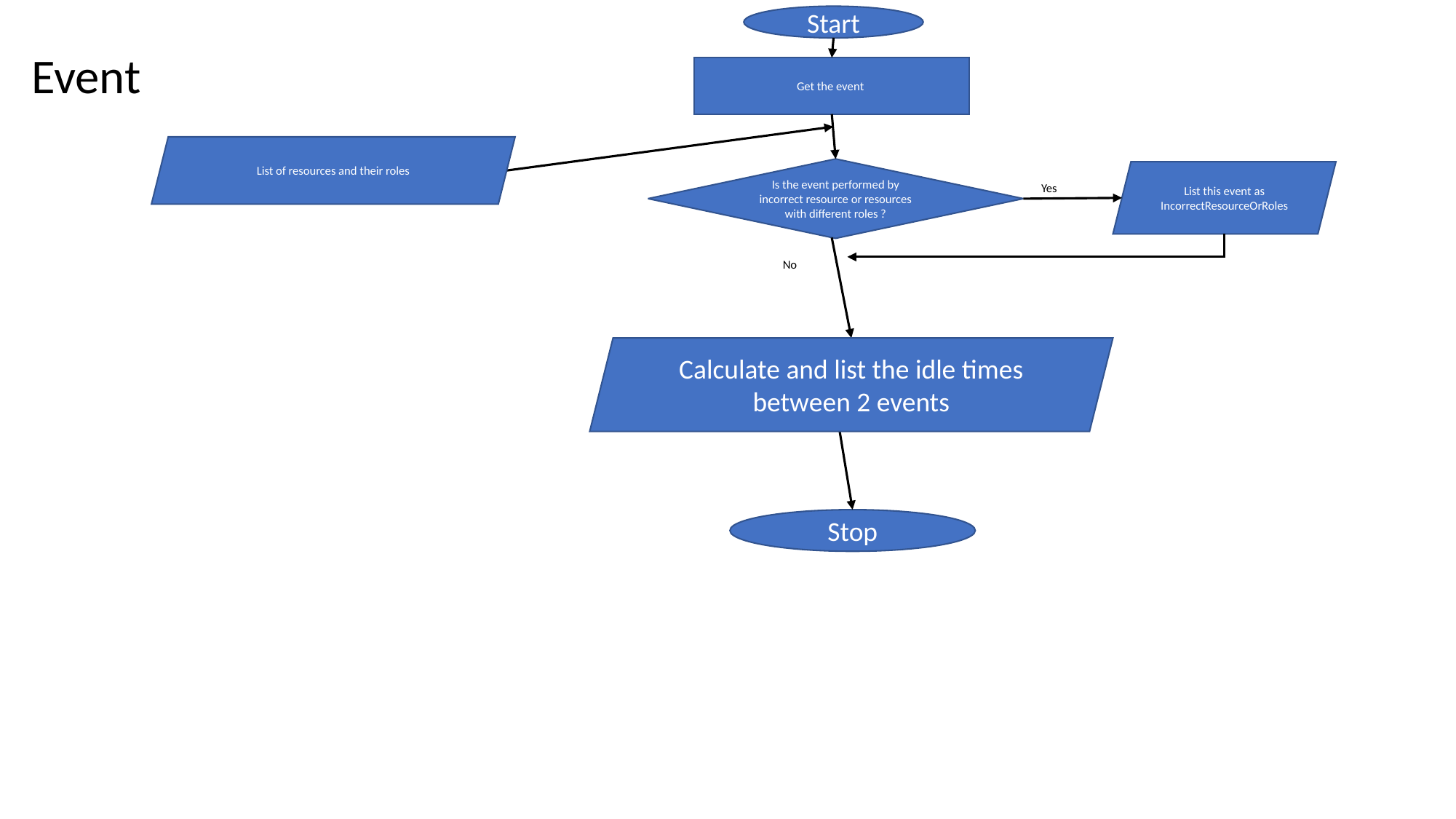

# Event
Start
Get the event
List of resources and their roles
Is the event performed by incorrect resource or resources with different roles ?
List this event as IncorrectResourceOrRoles
Yes
No
Calculate and list the idle times between 2 events
Stop